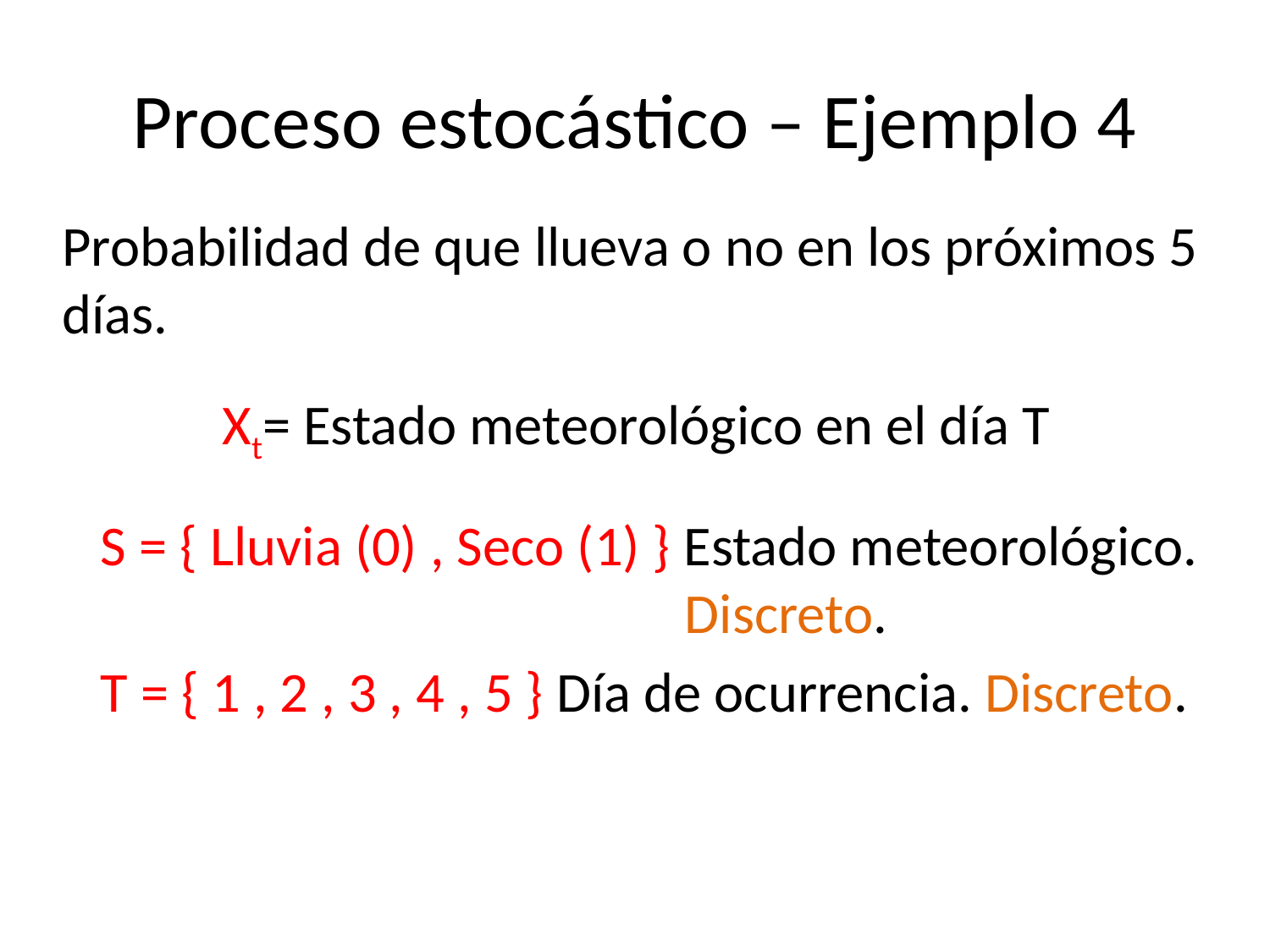

# Proceso estocástico – Ejemplo 4
Probabilidad de que llueva o no en los próximos 5 días.

Xt= Estado meteorológico en el día T

S = { Lluvia (0) , Seco (1) } Estado meteorológico. Discreto.
T = { 1 , 2 , 3 , 4 , 5 } Día de ocurrencia. Discreto.